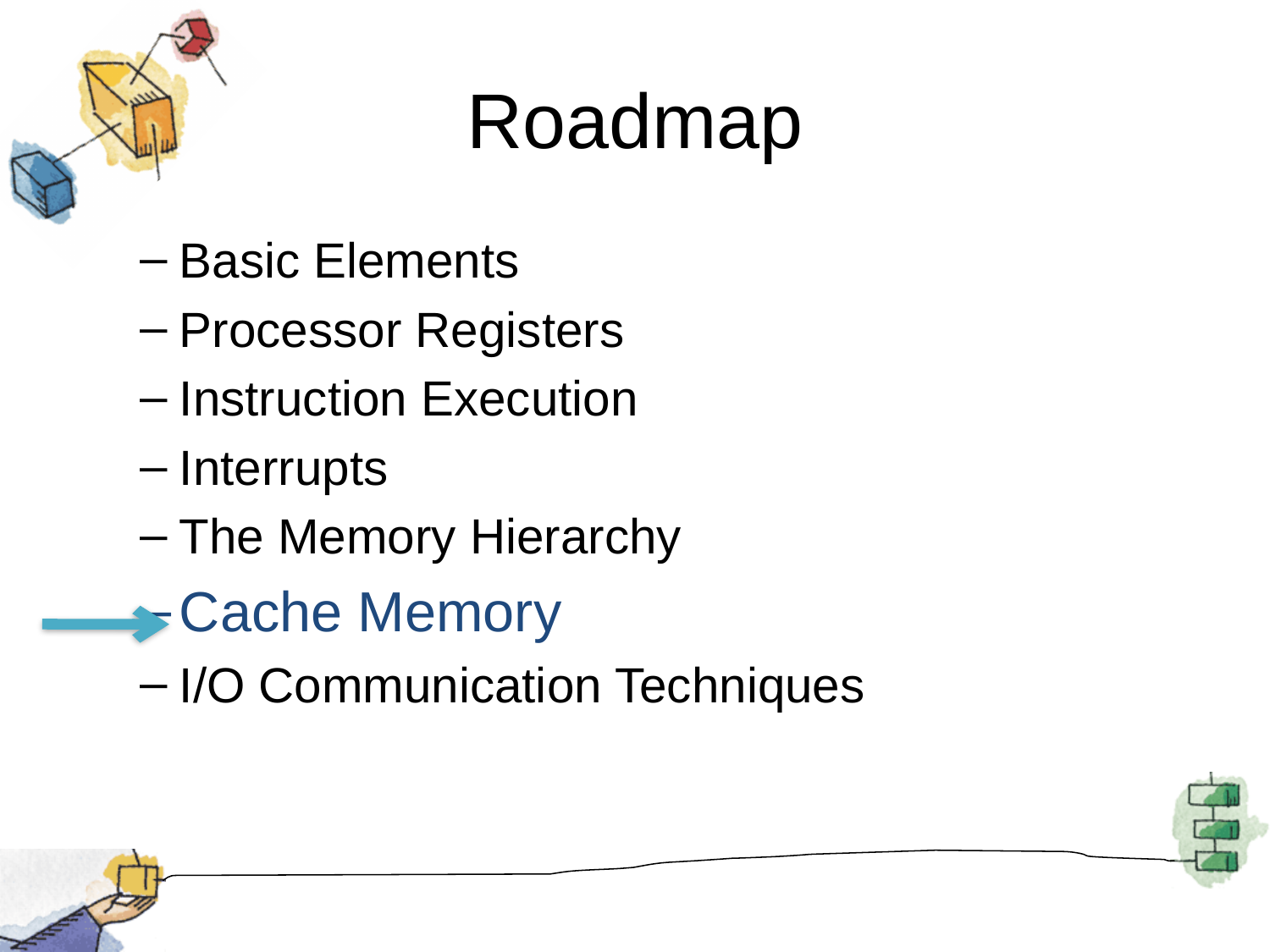

# Roadmap
Basic Elements
Processor Registers
Instruction Execution
Interrupts
The Memory Hierarchy
Cache Memory
I/O Communication Techniques